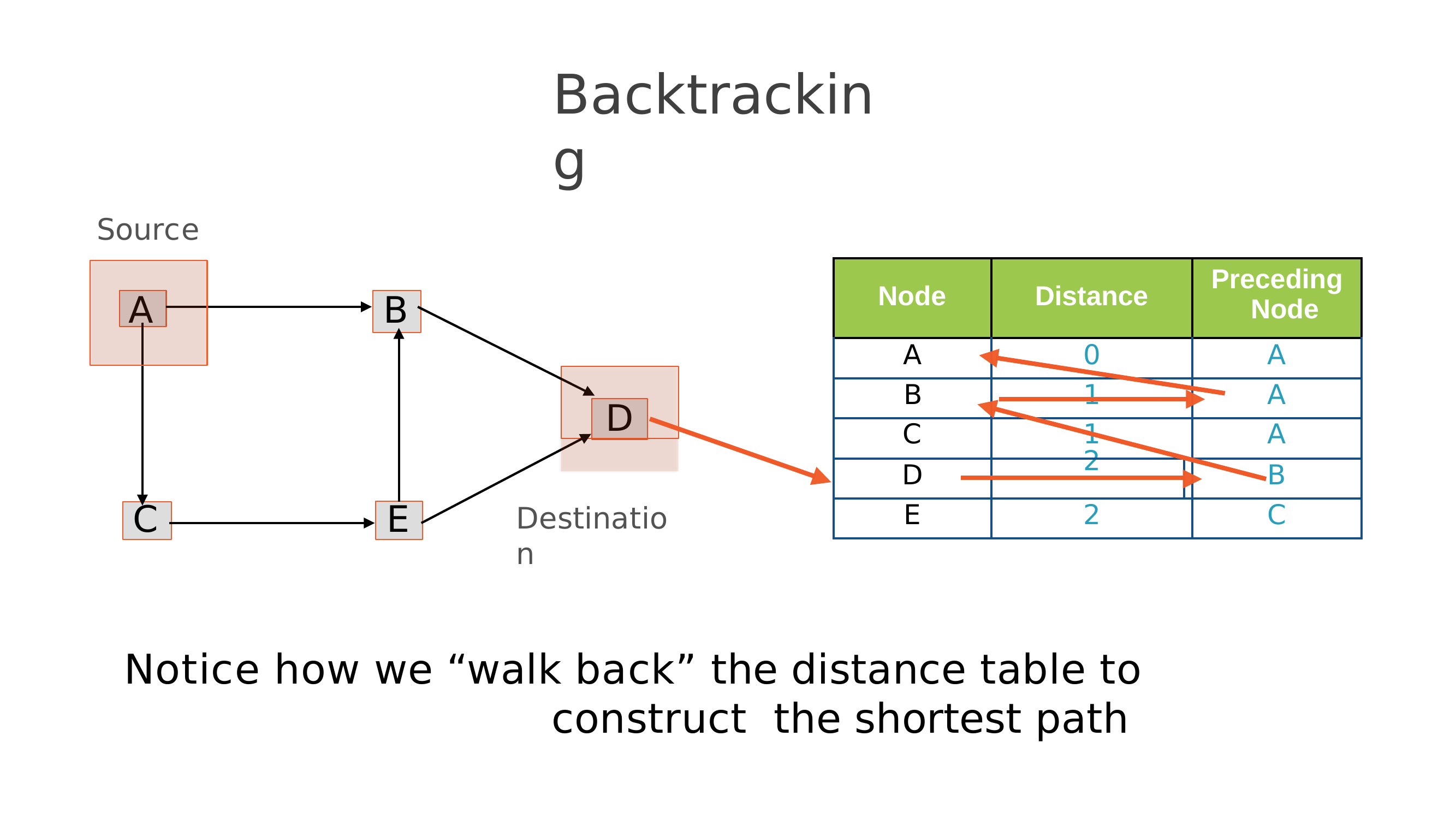

# Backtracking
Source
| Node |  | Distance |  | Preceding Node |
| --- | --- | --- | --- | --- |
| A |  | 0 |  | A |
| B |  | 1 |  | A |
| C |  | 1 |  | A |
| D |  | 2 |  | B |
|  |  |  |  |  |
| E |  | 2 |  | C |

A
B

D

Destination
E

C
Notice how we “walk back” the distance table to construct  the shortest path